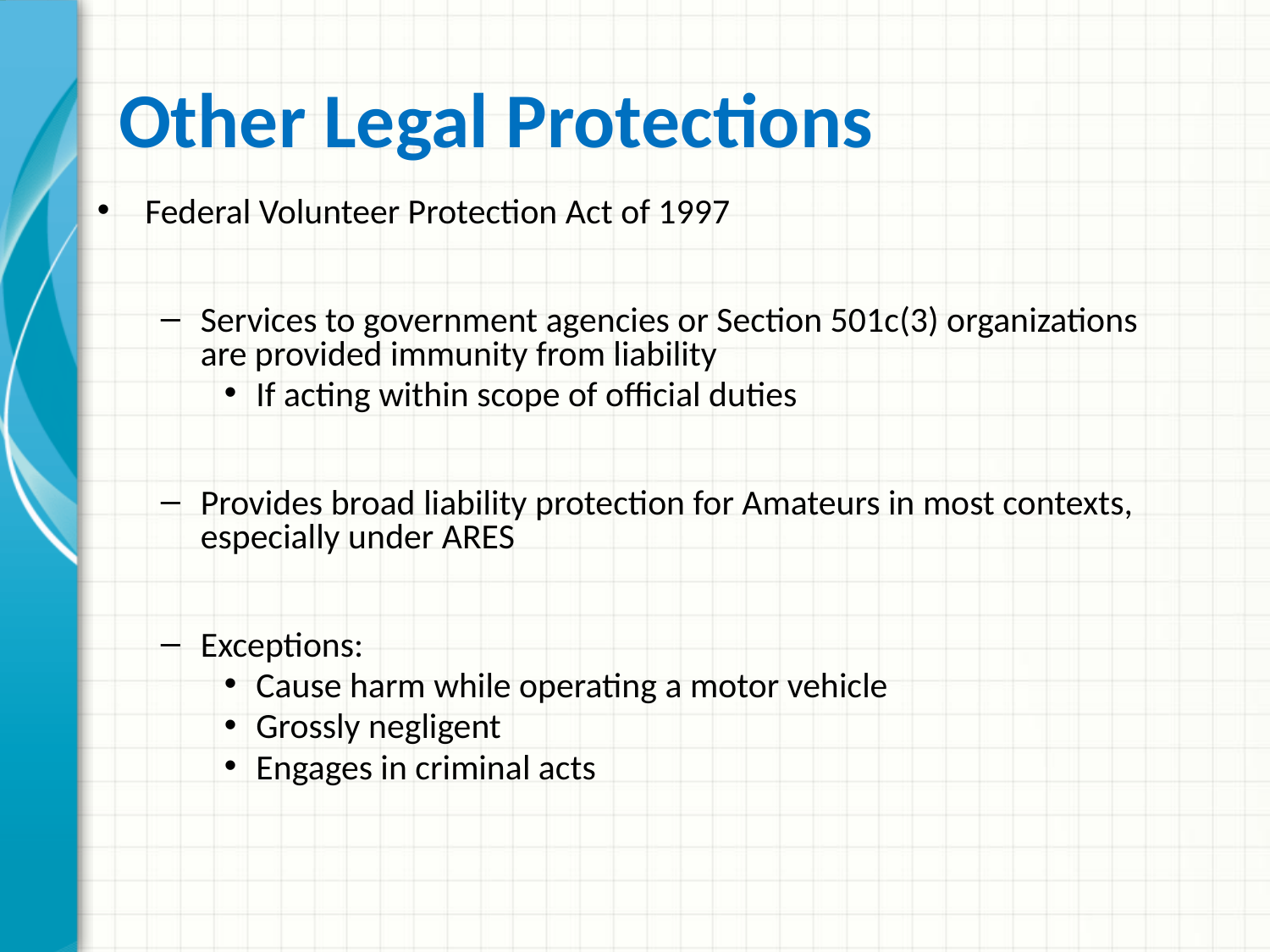

# Other Legal Protections
Federal Volunteer Protection Act of 1997

Services to government agencies or Section 501c(3) organizations are provided immunity from liability
If acting within scope of official duties

Provides broad liability protection for Amateurs in most contexts, especially under ARES

Exceptions:
Cause harm while operating a motor vehicle
Grossly negligent
Engages in criminal acts